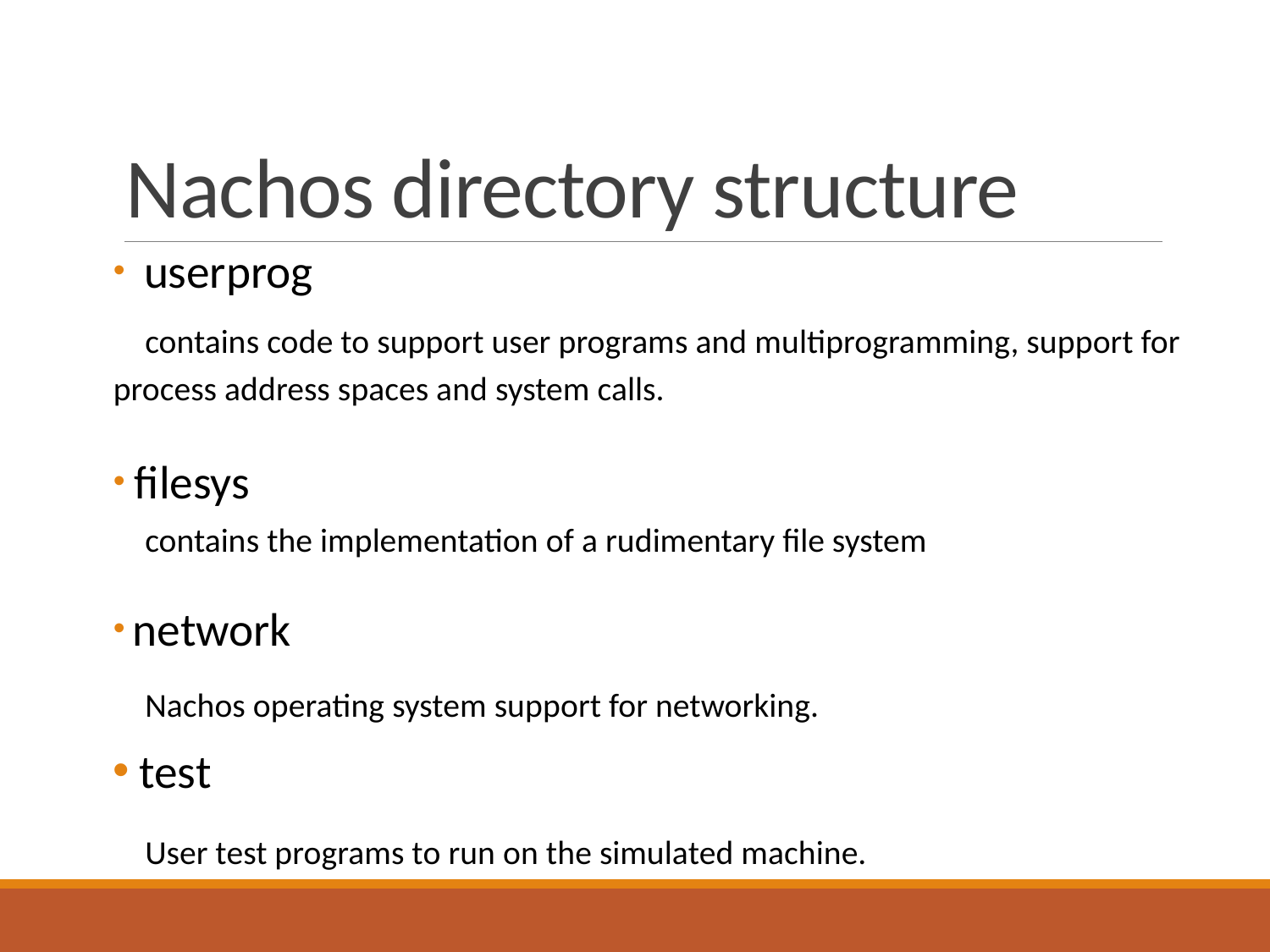

# Nachos directory structure
  userprog
   contains code to support user programs and multiprogramming, support for process address spaces and system calls.

 filesys
   contains the implementation of a rudimentary file system

 network
   Nachos operating system support for networking.
 test
   User test programs to run on the simulated machine.